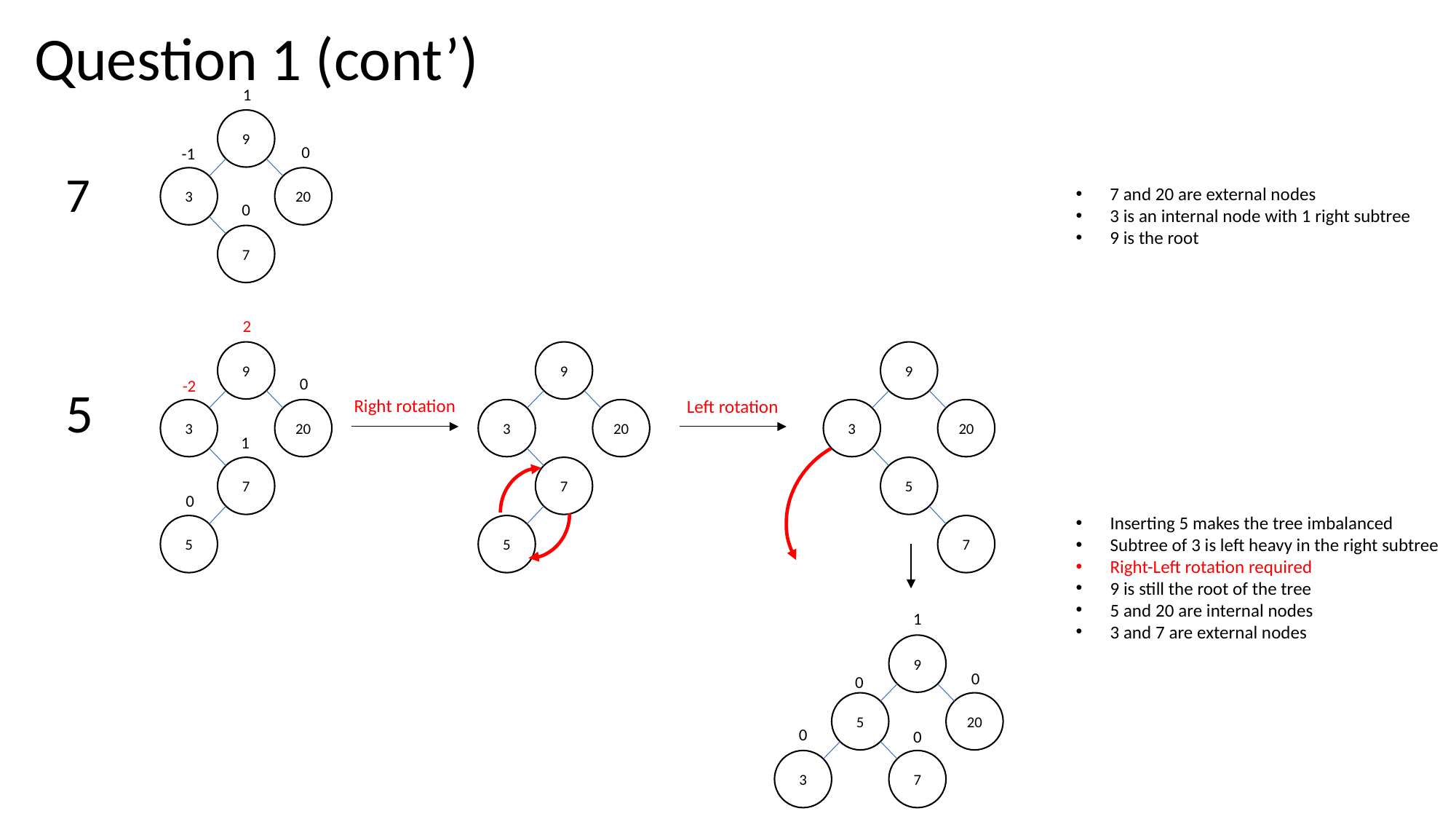

Question 1 (cont’)
1
9
3
20
7
0
-1
0
7
7 and 20 are external nodes
3 is an internal node with 1 right subtree
9 is the root
2
9
3
20
7
5
0
-2
1
0
9
3
20
7
5

9
3
20

5
7
5
Right rotation
Left rotation
Inserting 5 makes the tree imbalanced
Subtree of 3 is left heavy in the right subtree
Right-Left rotation required
9 is still the root of the tree
5 and 20 are internal nodes
3 and 7 are external nodes
1
9
5
20
3
7
0
0
0
0